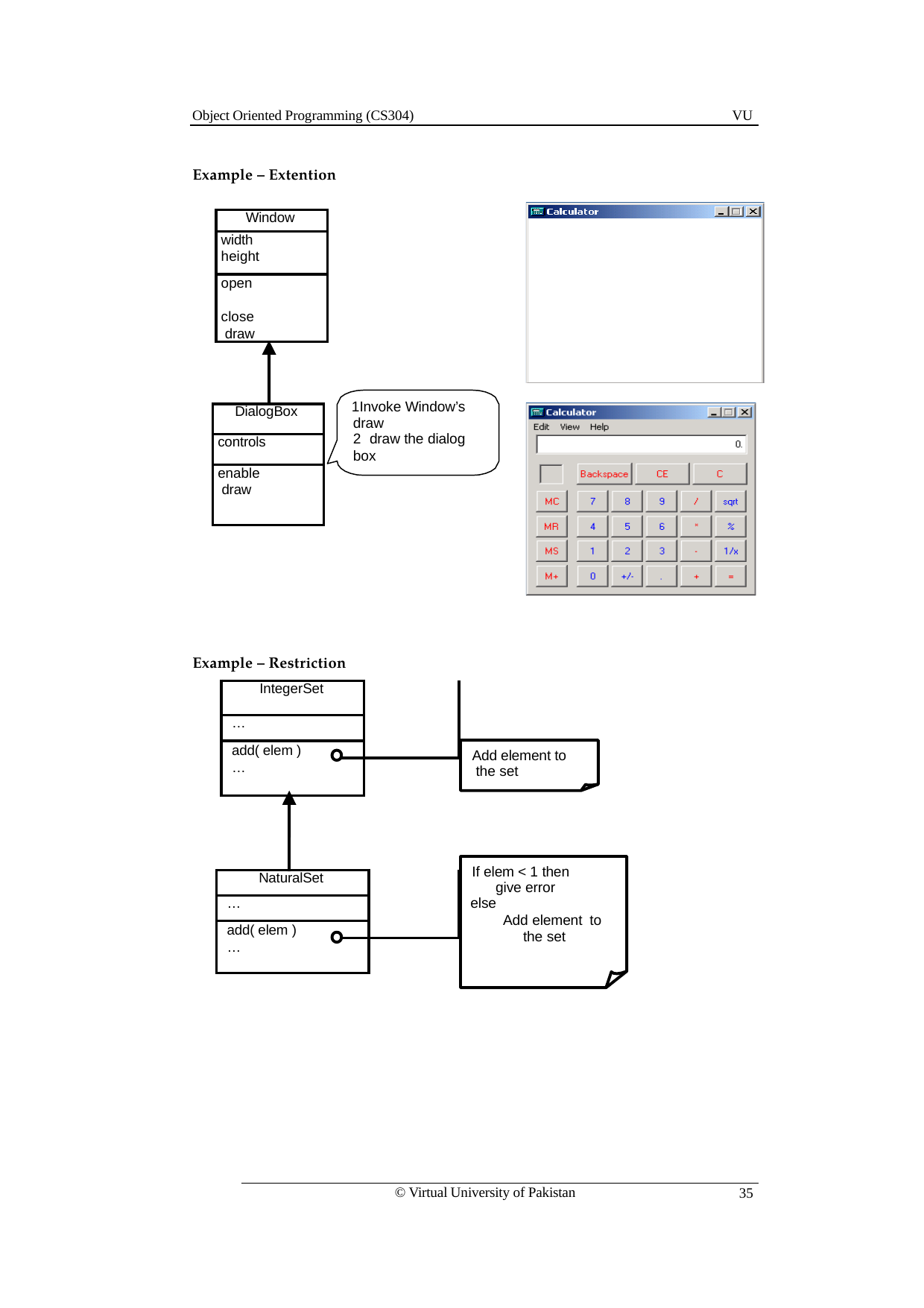

Object Oriented Programming (CS304)
VU

Example – Extention

| Window |
| --- |
| width height |
| open close draw |

Invoke Window’s  draw
draw the dialog
box

| DialogBox |
| --- |
| controls |
| enable draw |
Example – Restriction
| IntegerSet |  |  |
| --- | --- | --- |
| … |  |  |
| add( elem ) … |  |  |
|  |  |  |

Add element to  the set

If elem < 1 then  give error
else
Add element  to the set
| NaturalSet |  |  |
| --- | --- | --- |
| … |  |  |
| add( elem ) … |  |  |
|  |  |  |

© Virtual University of Pakistan

35